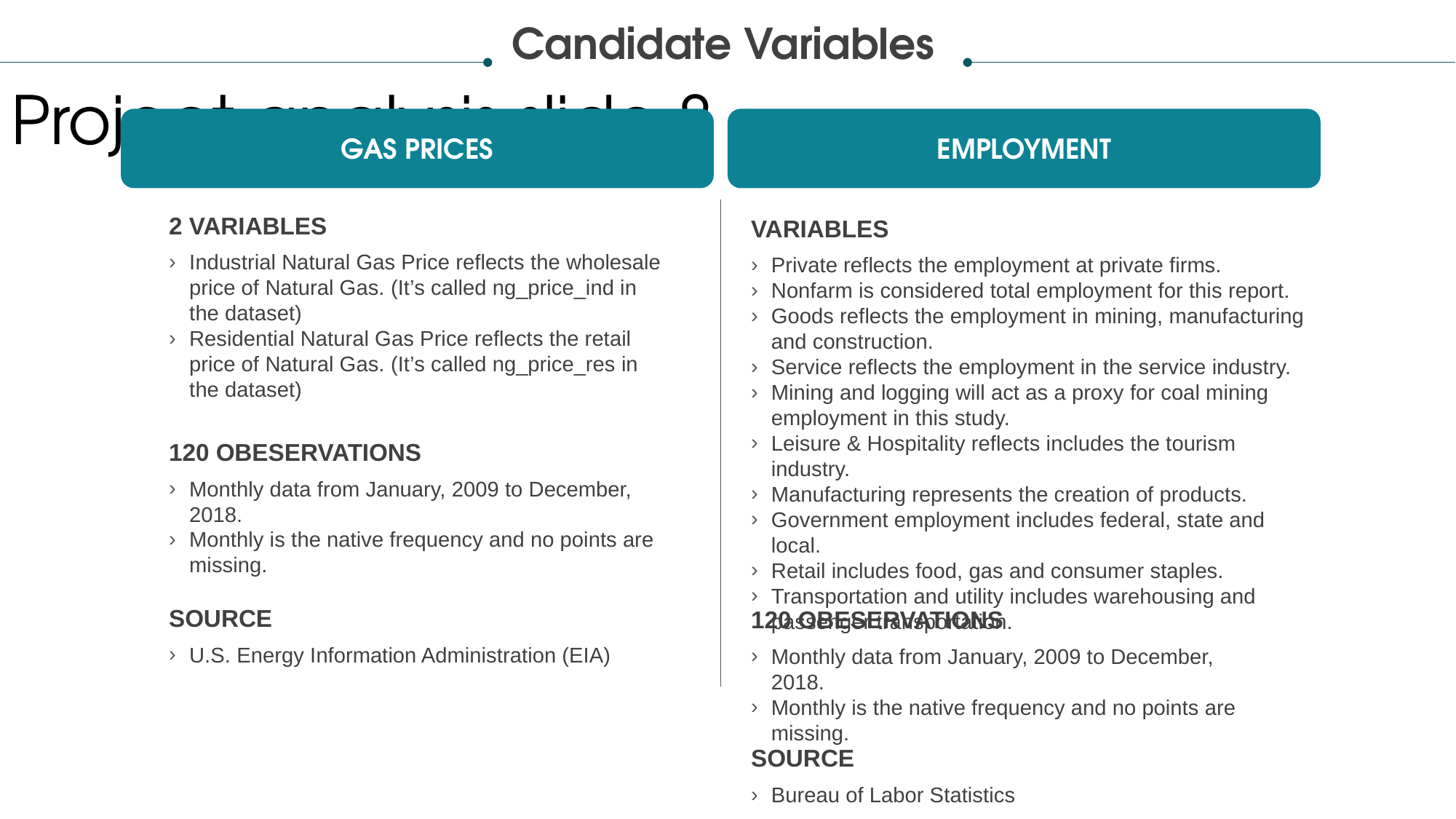

Candidate Variables
Project analysis slide 8
GAS PRICES
EMPLOYMENT
2 VARIABLES
VARIABLES
Industrial Natural Gas Price reflects the wholesale price of Natural Gas. (It’s called ng_price_ind in the dataset)
Residential Natural Gas Price reflects the retail price of Natural Gas. (It’s called ng_price_res in the dataset)
Private reflects the employment at private firms.
Nonfarm is considered total employment for this report.
Goods reflects the employment in mining, manufacturing and construction.
Service reflects the employment in the service industry.
Mining and logging will act as a proxy for coal mining employment in this study.
Leisure & Hospitality reflects includes the tourism industry.
Manufacturing represents the creation of products.
Government employment includes federal, state and local.
Retail includes food, gas and consumer staples.
Transportation and utility includes warehousing and passenger transportation.
120 OBESERVATIONS
Monthly data from January, 2009 to December, 2018.
Monthly is the native frequency and no points are missing.
SOURCE
120 OBESERVATIONS
U.S. Energy Information Administration (EIA)
Monthly data from January, 2009 to December, 2018.
Monthly is the native frequency and no points are missing.
SOURCE
Bureau of Labor Statistics